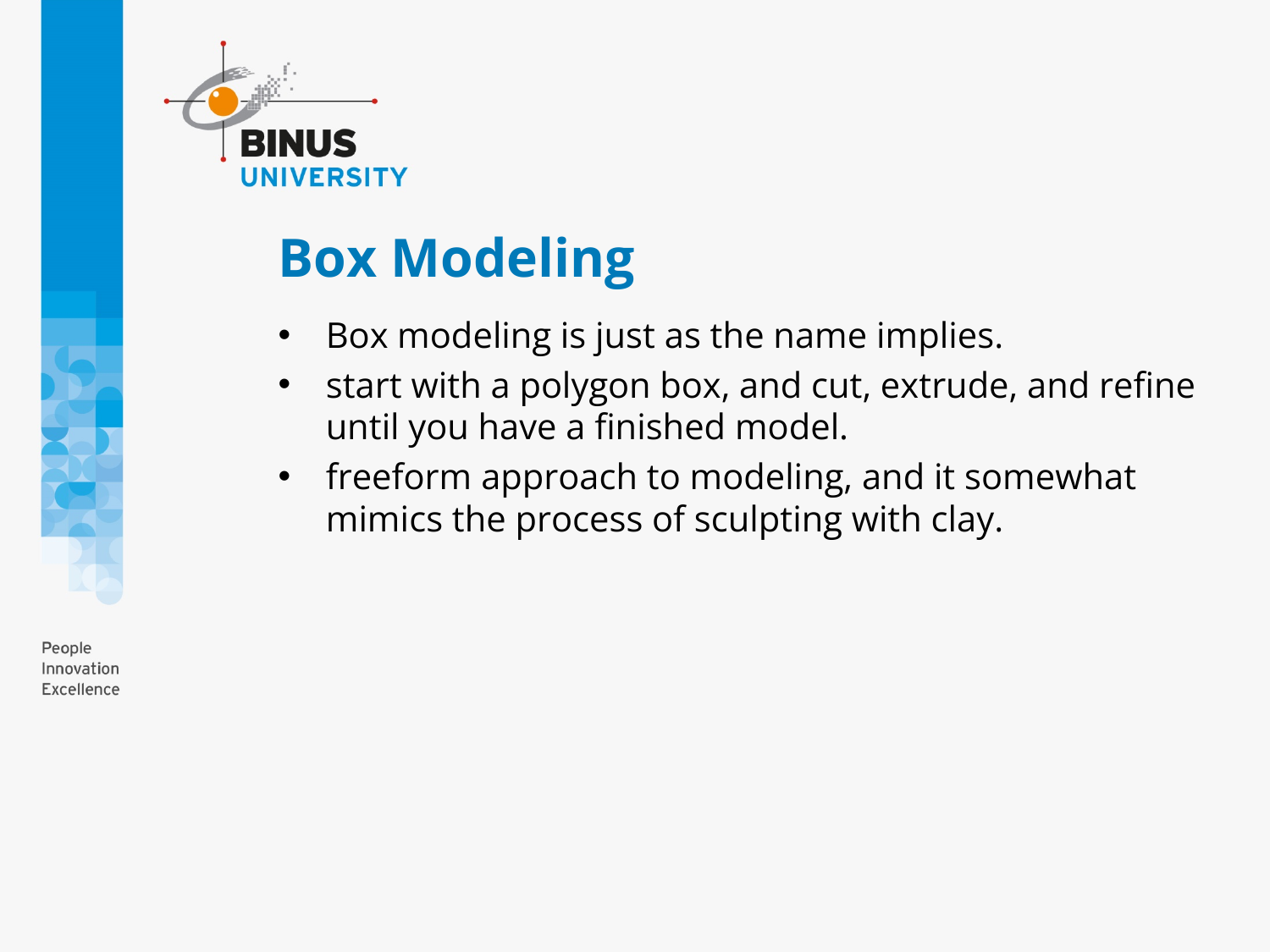

# Box Modeling
Box modeling is just as the name implies.
start with a polygon box, and cut, extrude, and refine until you have a finished model.
freeform approach to modeling, and it somewhat mimics the process of sculpting with clay.